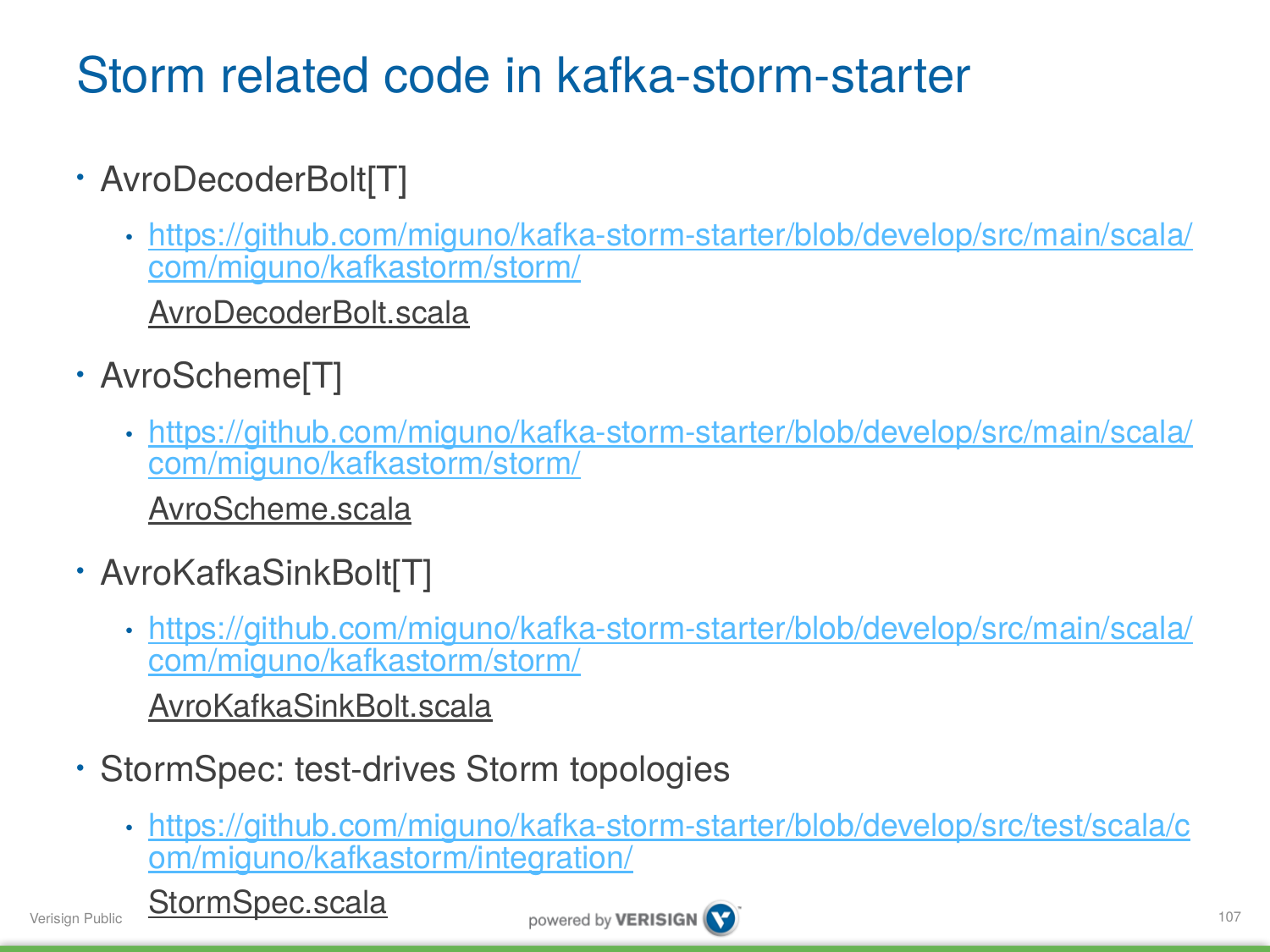

# Storm related code in kafka-storm-starter
AvroDecoderBolt[T]
https://github.com/miguno/kafka-storm-starter/blob/develop/src/main/scala/com/miguno/kafkastorm/storm/AvroDecoderBolt.scala
AvroScheme[T]
https://github.com/miguno/kafka-storm-starter/blob/develop/src/main/scala/com/miguno/kafkastorm/storm/AvroScheme.scala
AvroKafkaSinkBolt[T]
https://github.com/miguno/kafka-storm-starter/blob/develop/src/main/scala/com/miguno/kafkastorm/storm/AvroKafkaSinkBolt.scala
StormSpec: test-drives Storm topologies
https://github.com/miguno/kafka-storm-starter/blob/develop/src/test/scala/com/miguno/kafkastorm/integration/StormSpec.scala
107